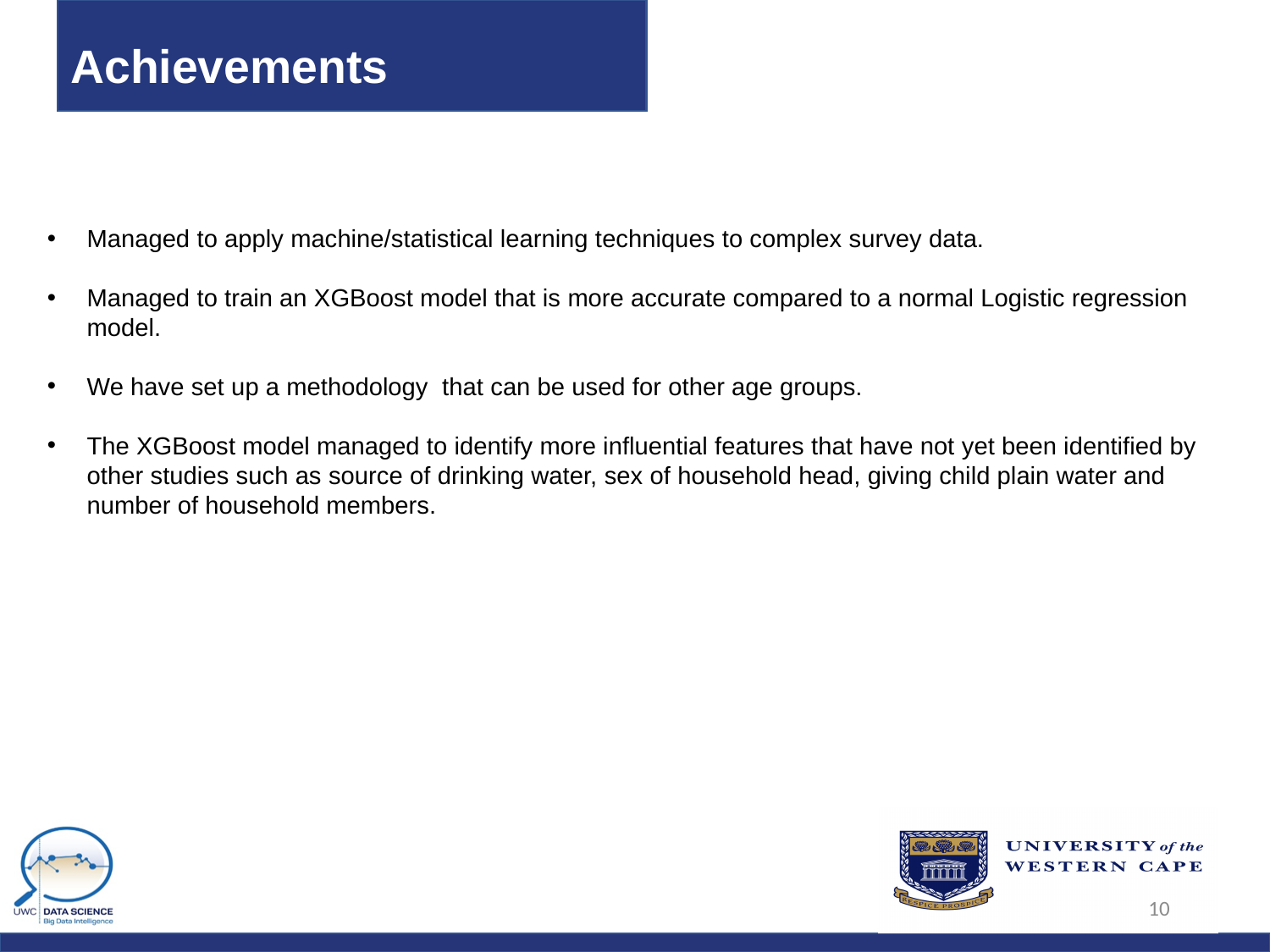

# Achievements
Managed to apply machine/statistical learning techniques to complex survey data.

Managed to train an XGBoost model that is more accurate compared to a normal Logistic regression model.

We have set up a methodology  that can be used for other age groups.

The XGBoost model managed to identify more influential features that have not yet been identified by other studies such as source of drinking water, sex of household head, giving child plain water and number of household members.
10